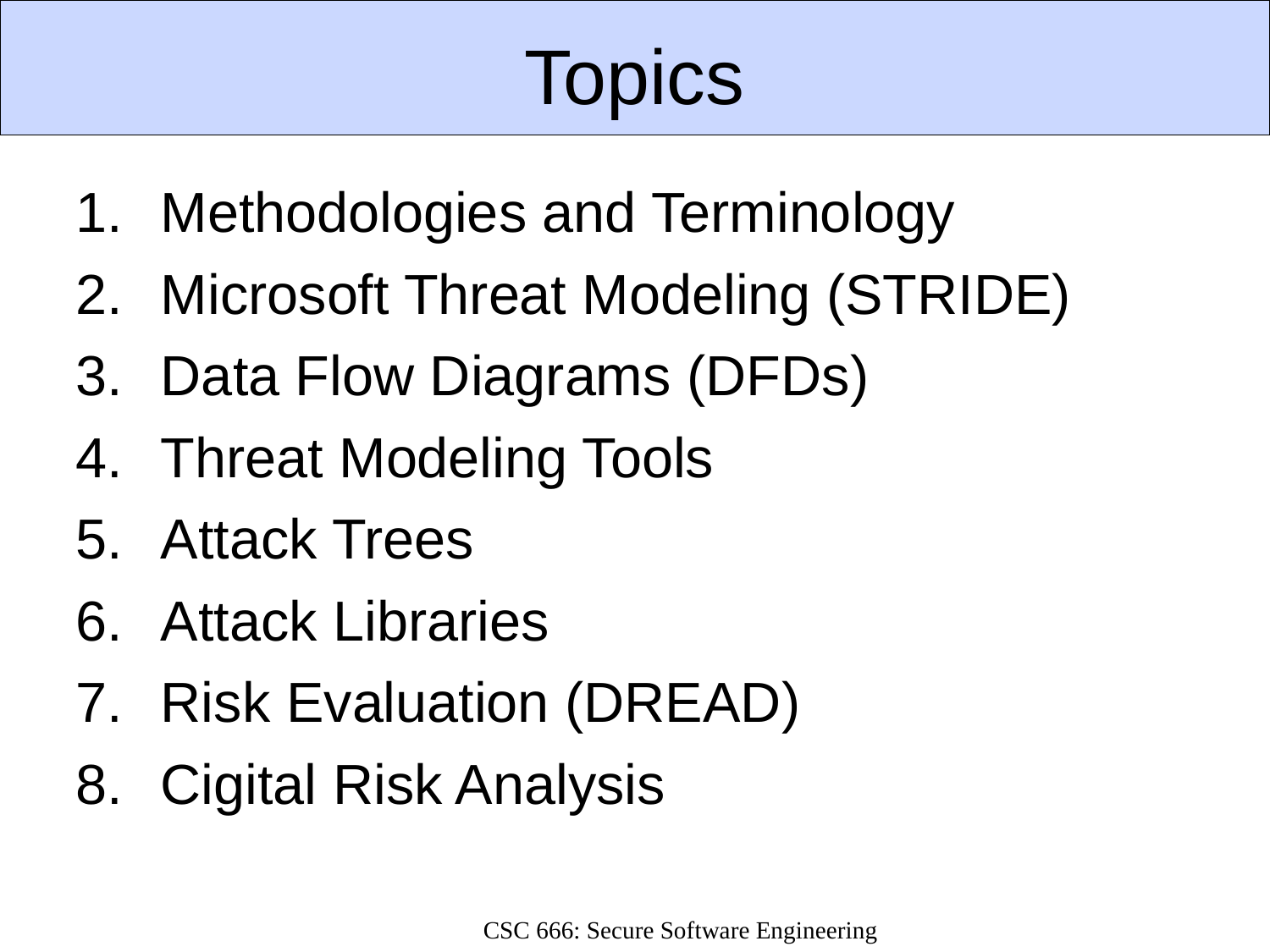

# Topics
Methodologies and Terminology
Microsoft Threat Modeling (STRIDE)
Data Flow Diagrams (DFDs)
Threat Modeling Tools
Attack Trees
Attack Libraries
Risk Evaluation (DREAD)
Cigital Risk Analysis
CSC 666: Secure Software Engineering